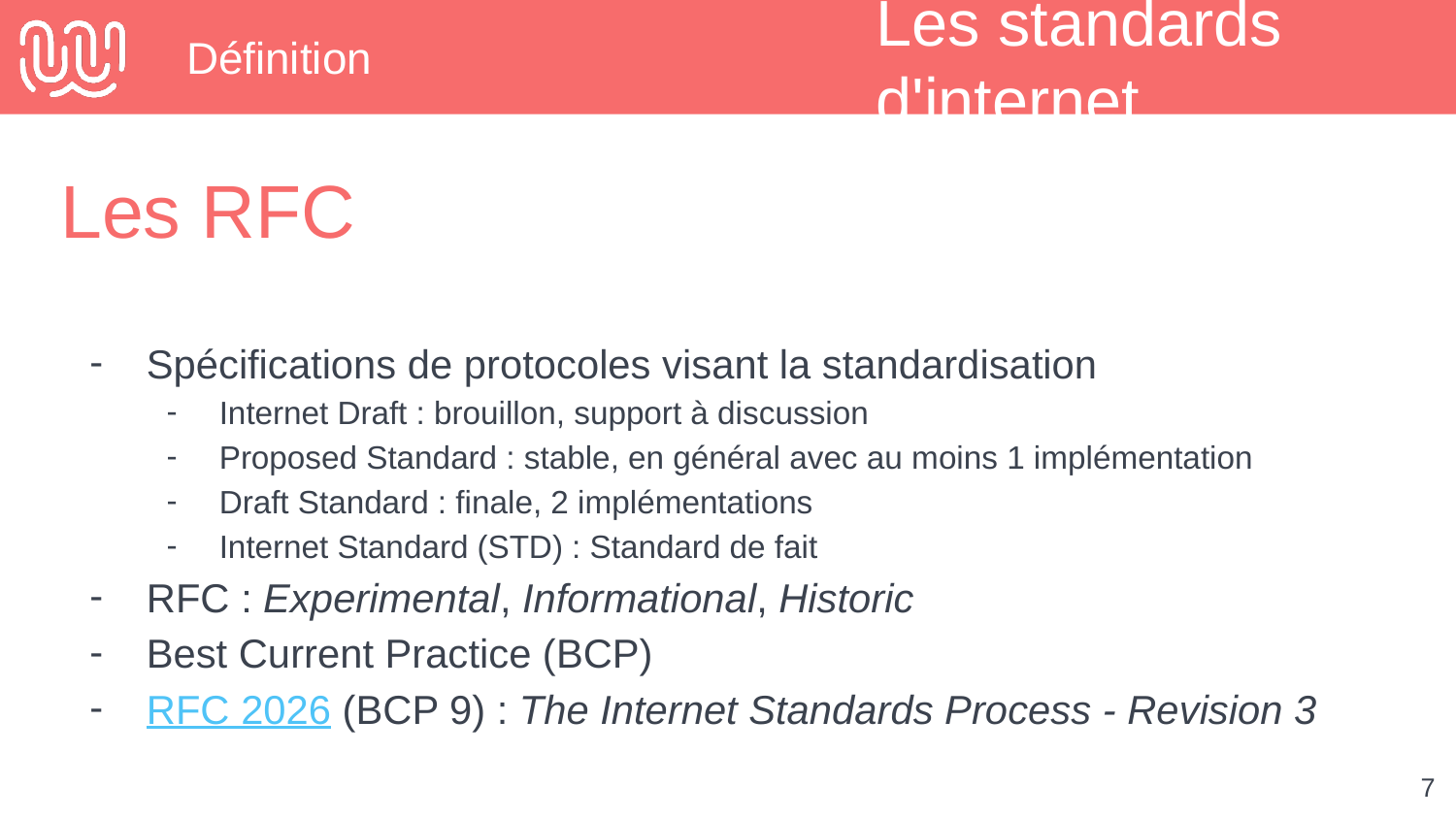

# Définition
Les standards d'internet
Les RFC
Spécifications de protocoles visant la standardisation
Internet Draft : brouillon, support à discussion
Proposed Standard : stable, en général avec au moins 1 implémentation
Draft Standard : finale, 2 implémentations
Internet Standard (STD) : Standard de fait
RFC : Experimental, Informational, Historic
Best Current Practice (BCP)
RFC 2026 (BCP 9) : The Internet Standards Process - Revision 3
7